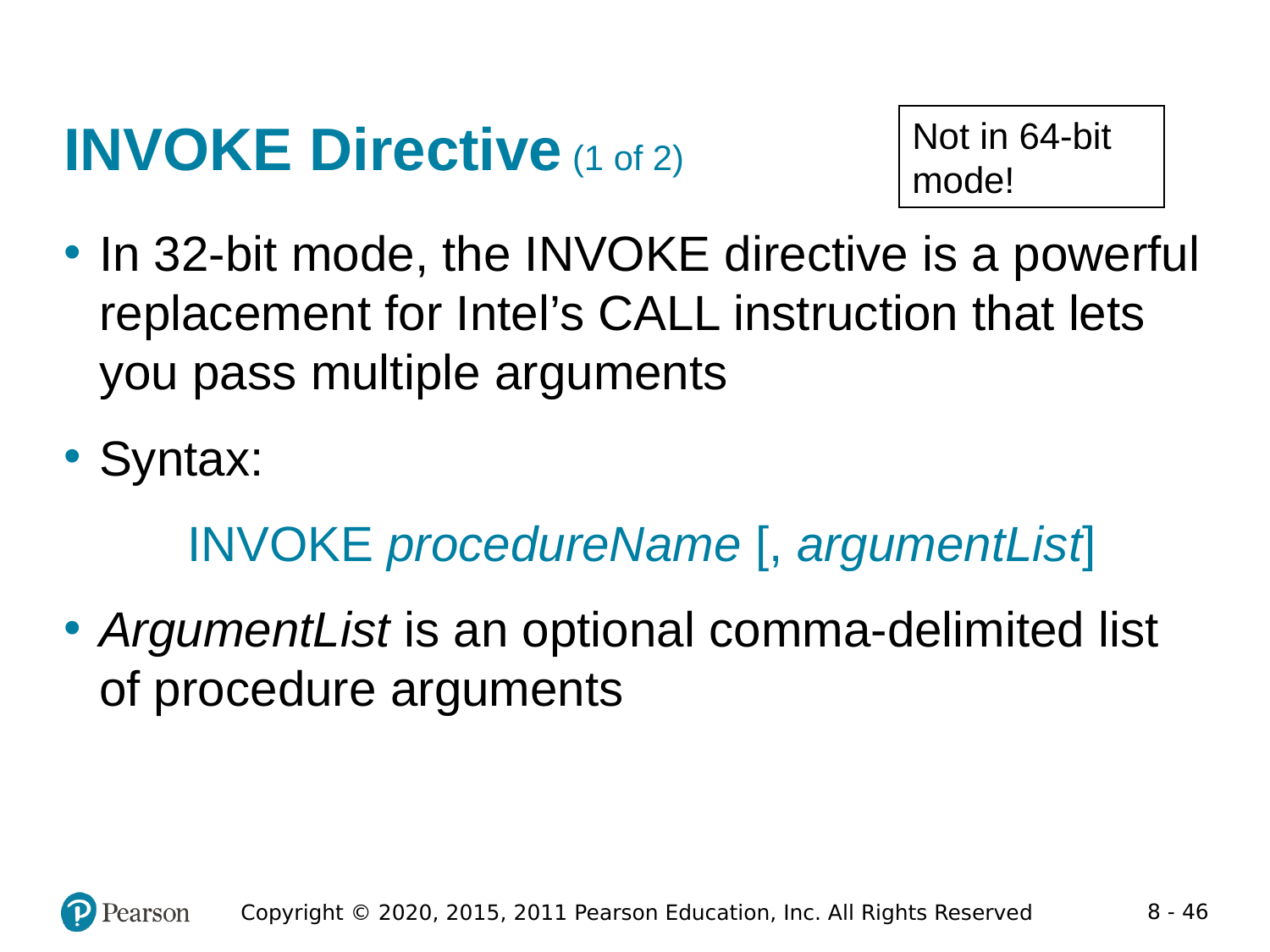

# INVOKE Directive (1 of 2)
Not in 64-bit mode!
In 32-bit mode, the INVOKE directive is a powerful replacement for Intel’s CALL instruction that lets you pass multiple arguments
Syntax:
         INVOKE procedureName [, argumentList]
ArgumentList is an optional comma-delimited list of procedure arguments